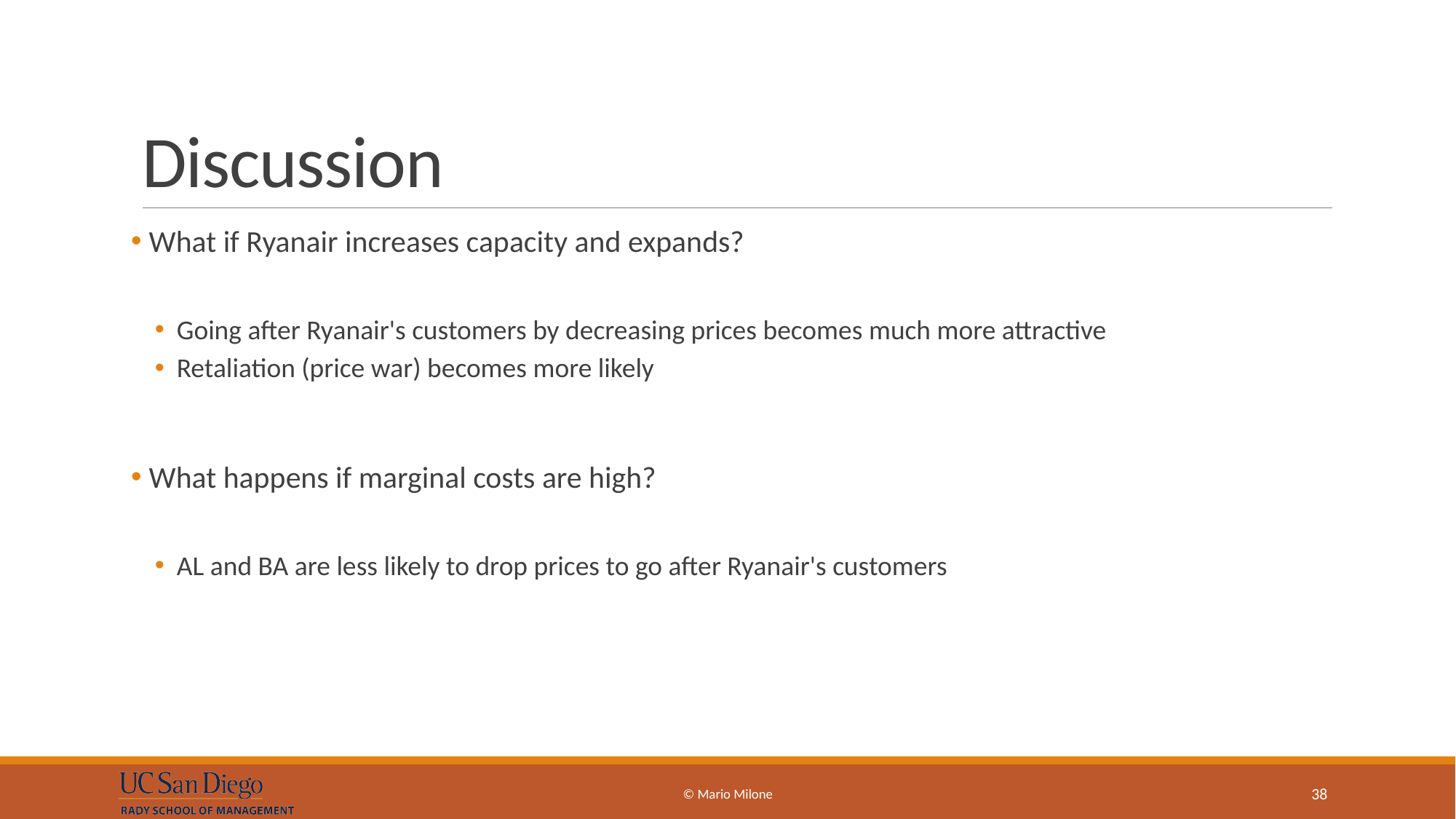

# Discussion
 What if Ryanair increases capacity and expands?

Going after Ryanair's customers by decreasing prices becomes much more attractive
Retaliation (price war) becomes more likely

 What happens if marginal costs are high?

AL and BA are less likely to drop prices to go after Ryanair's customers
© Mario Milone
38